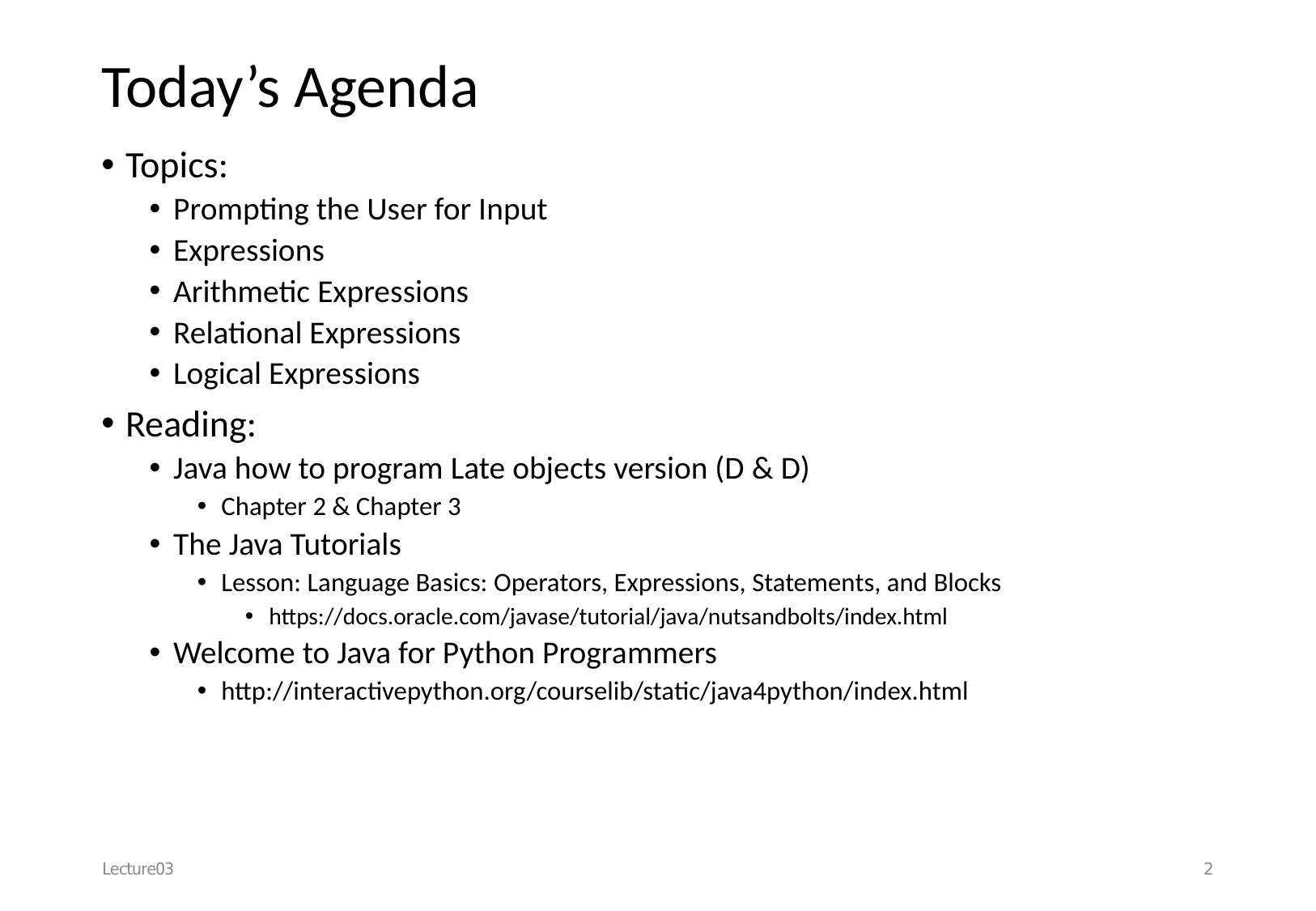

# Today’s Agenda
Topics:
Prompting the User for Input
Expressions
Arithmetic Expressions
Relational Expressions
Logical Expressions
Reading:
Java how to program Late objects version (D & D)
Chapter 2 & Chapter 3
The Java Tutorials
Lesson: Language Basics: Operators, Expressions, Statements, and Blocks
https://docs.oracle.com/javase/tutorial/java/nutsandbolts/index.html
Welcome to Java for Python Programmers
http://interactivepython.org/courselib/static/java4python/index.html

Lecture03
2